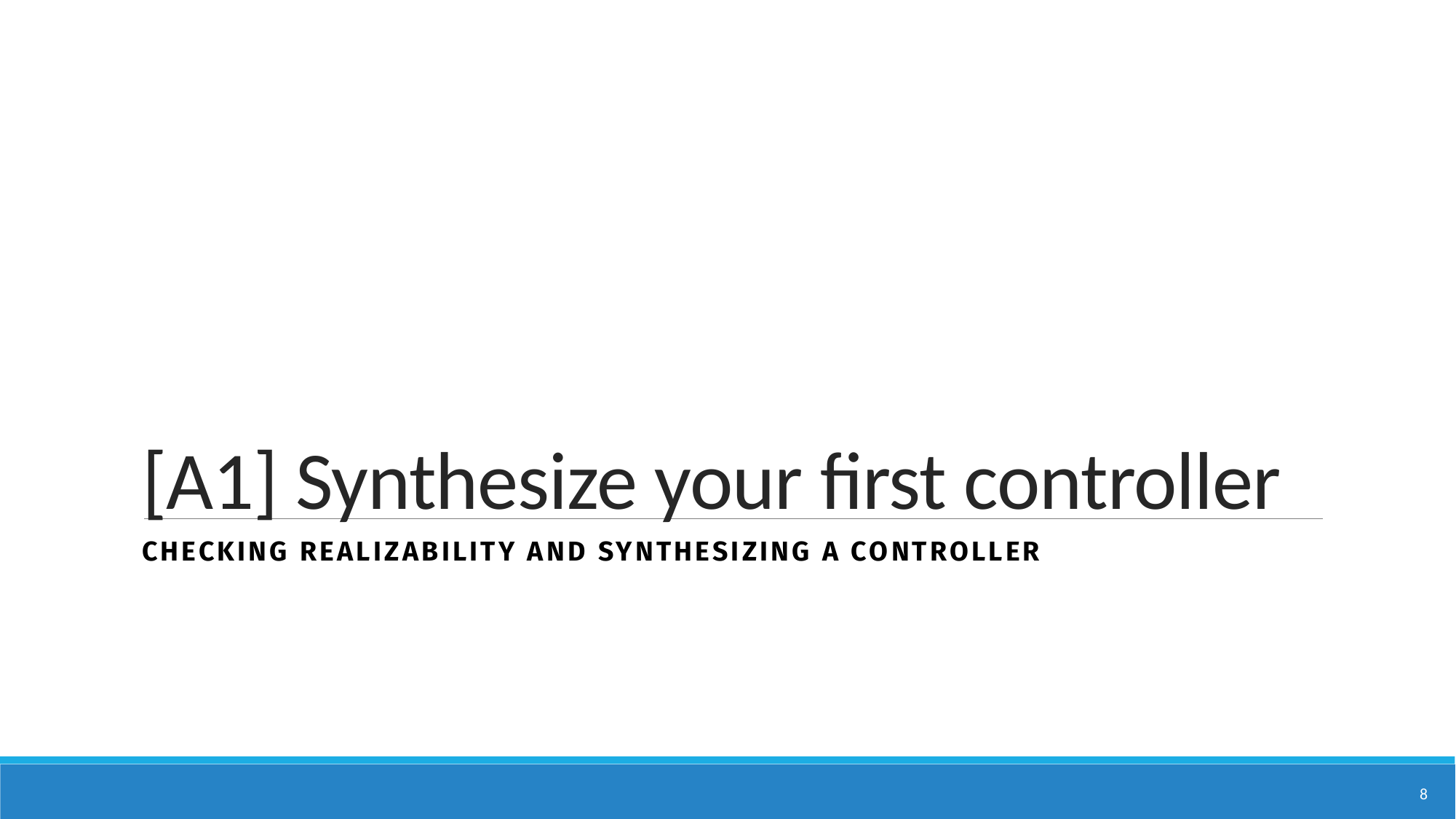

# [A1] Synthesize your first controller
checking realizability and synthesizing a controller
8